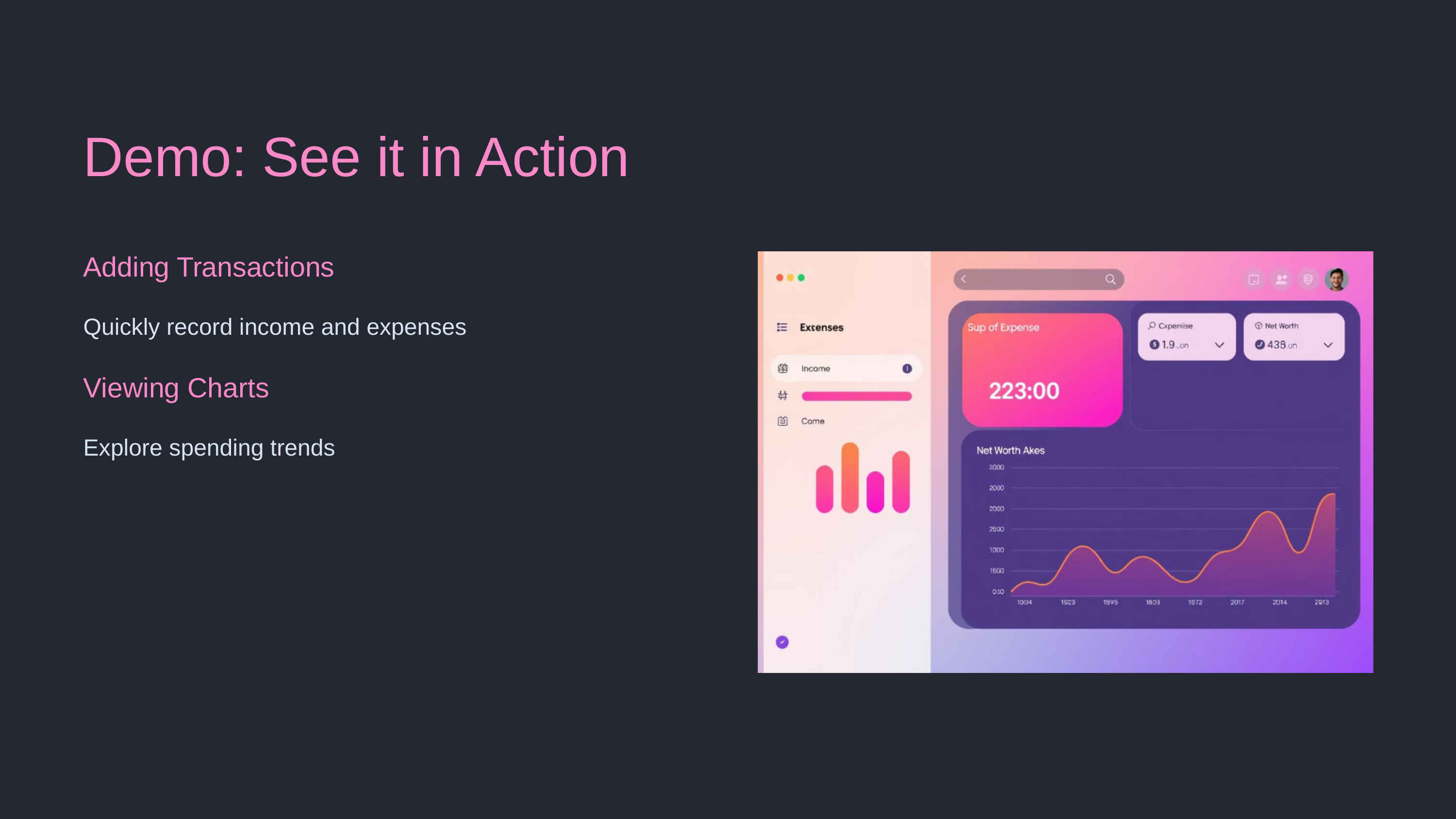

Demo: See it in Action

Adding Transactions

Quickly record income and expenses

Viewing Charts

Explore spending trends